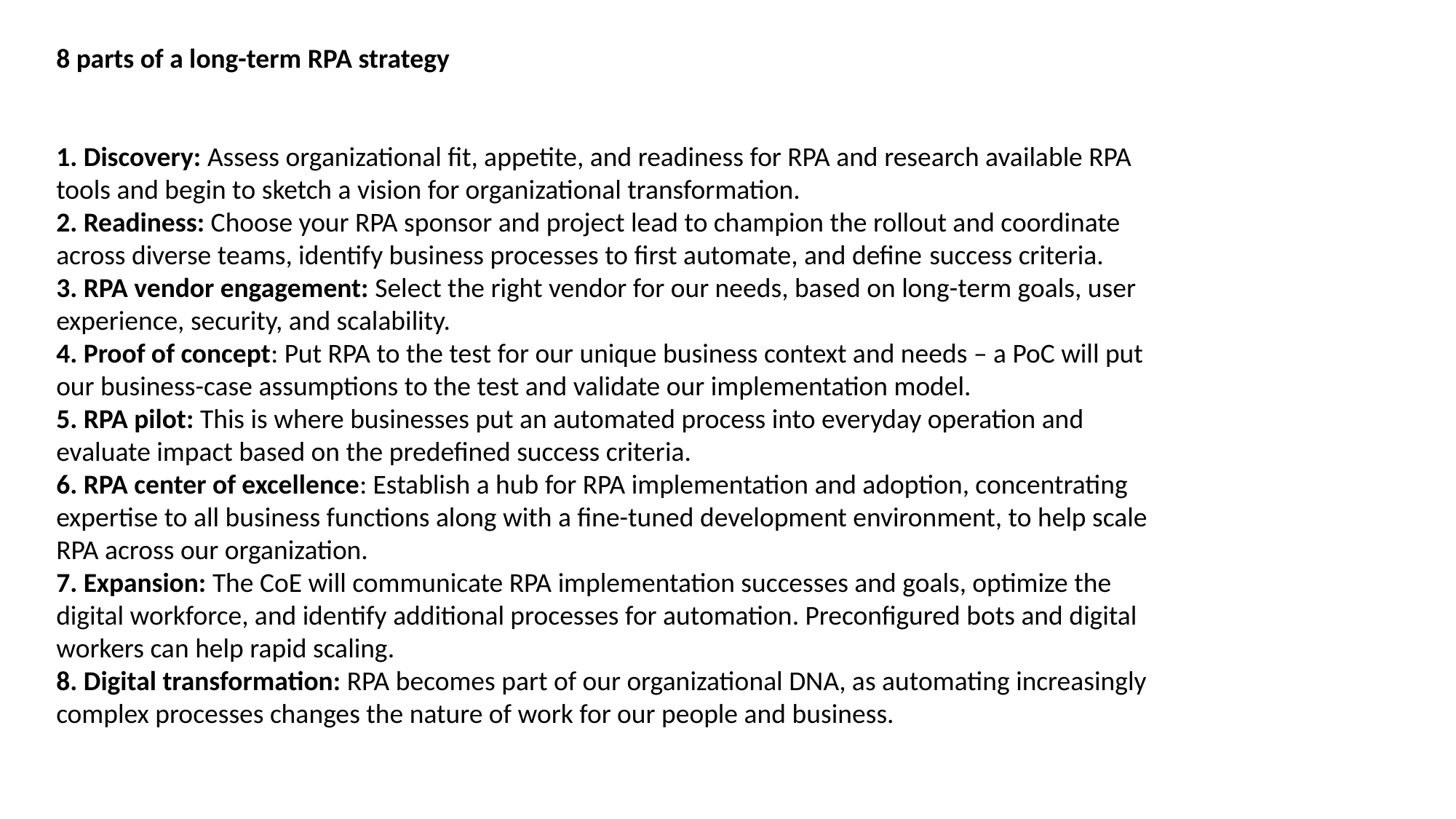

8 parts of a long-term RPA strategy

1. Discovery: Assess organizational fit, appetite, and readiness for RPA and research available RPA tools and begin to sketch a vision for organizational transformation.
2. Readiness: Choose your RPA sponsor and project lead to champion the rollout and coordinate across diverse teams, identify business processes to first automate, and define success criteria.
3. RPA vendor engagement: Select the right vendor for our needs, based on long-term goals, user experience, security, and scalability.
4. Proof of concept: Put RPA to the test for our unique business context and needs – a PoC will put our business-case assumptions to the test and validate our implementation model.
5. RPA pilot: This is where businesses put an automated process into everyday operation and evaluate impact based on the predefined success criteria.
6. RPA center of excellence: Establish a hub for RPA implementation and adoption, concentrating expertise to all business functions along with a fine-tuned development environment, to help scale RPA across our organization.
7. Expansion: The CoE will communicate RPA implementation successes and goals, optimize the digital workforce, and identify additional processes for automation. Preconfigured bots and digital workers can help rapid scaling.
8. Digital transformation: RPA becomes part of our organizational DNA, as automating increasingly complex processes changes the nature of work for our people and business.